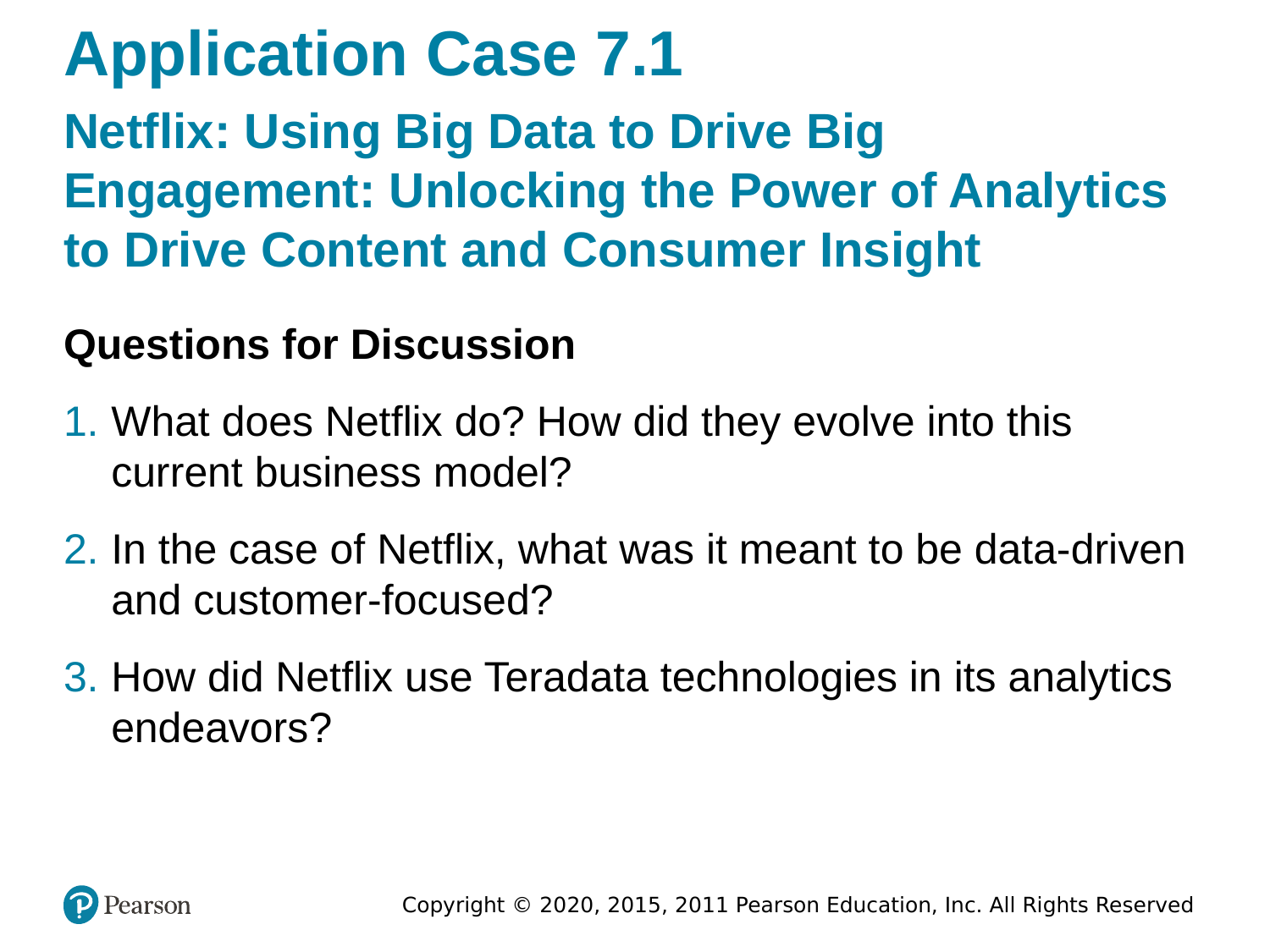

# Application Case 7.1
Netflix: Using Big Data to Drive Big Engagement: Unlocking the Power of Analytics to Drive Content and Consumer Insight
Questions for Discussion
What does Netflix do? How did they evolve into this current business model?
In the case of Netflix, what was it meant to be data-driven and customer-focused?
How did Netflix use Teradata technologies in its analytics endeavors?